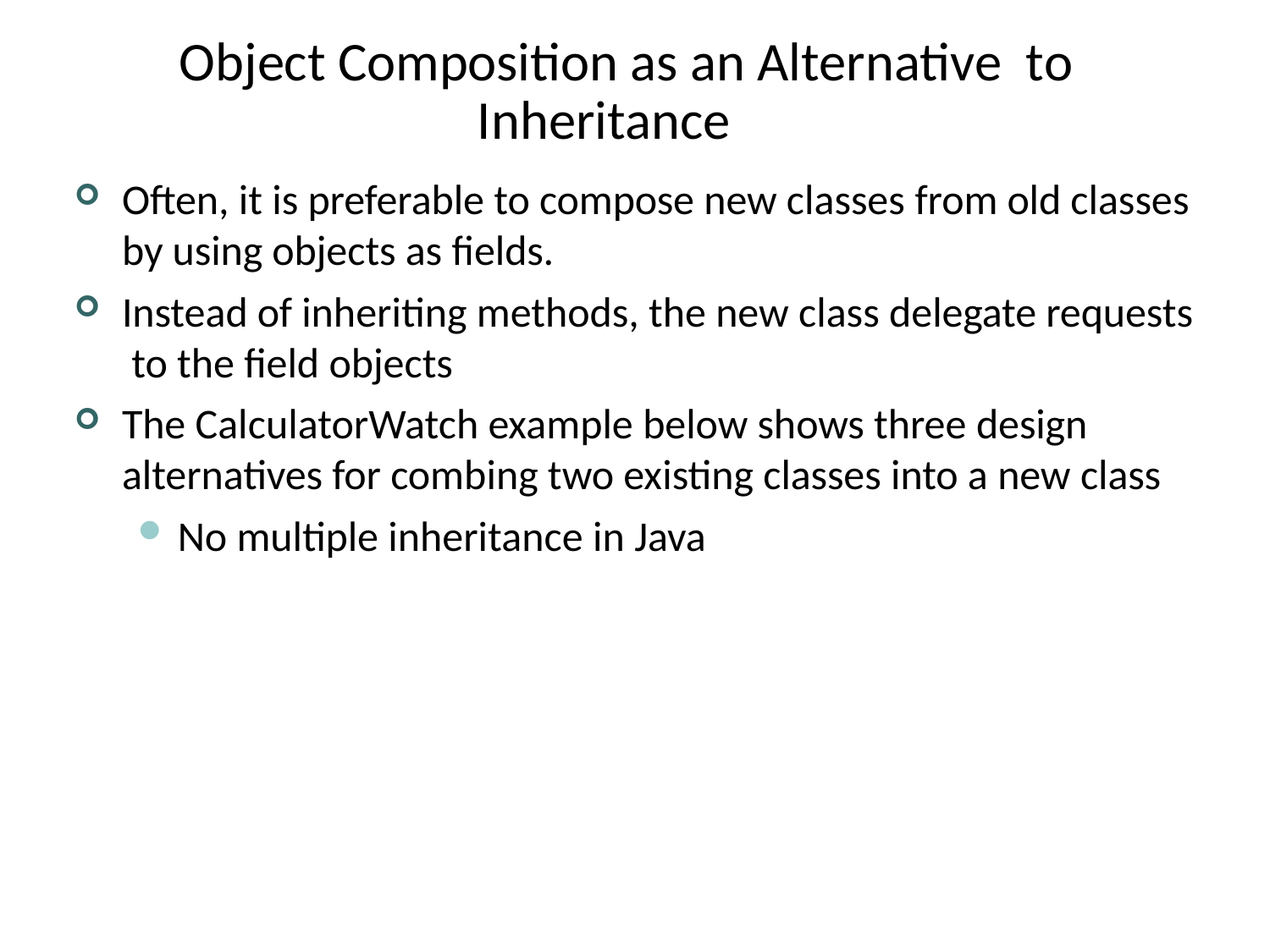

# Object Composition as an Alternative  to Inheritance
Often, it is preferable to compose new classes from old classes  by using objects as fields.
Instead of inheriting methods, the new class delegate requests  to the field objects
The CalculatorWatch example below shows three design  alternatives for combing two existing classes into a new class
No multiple inheritance in Java